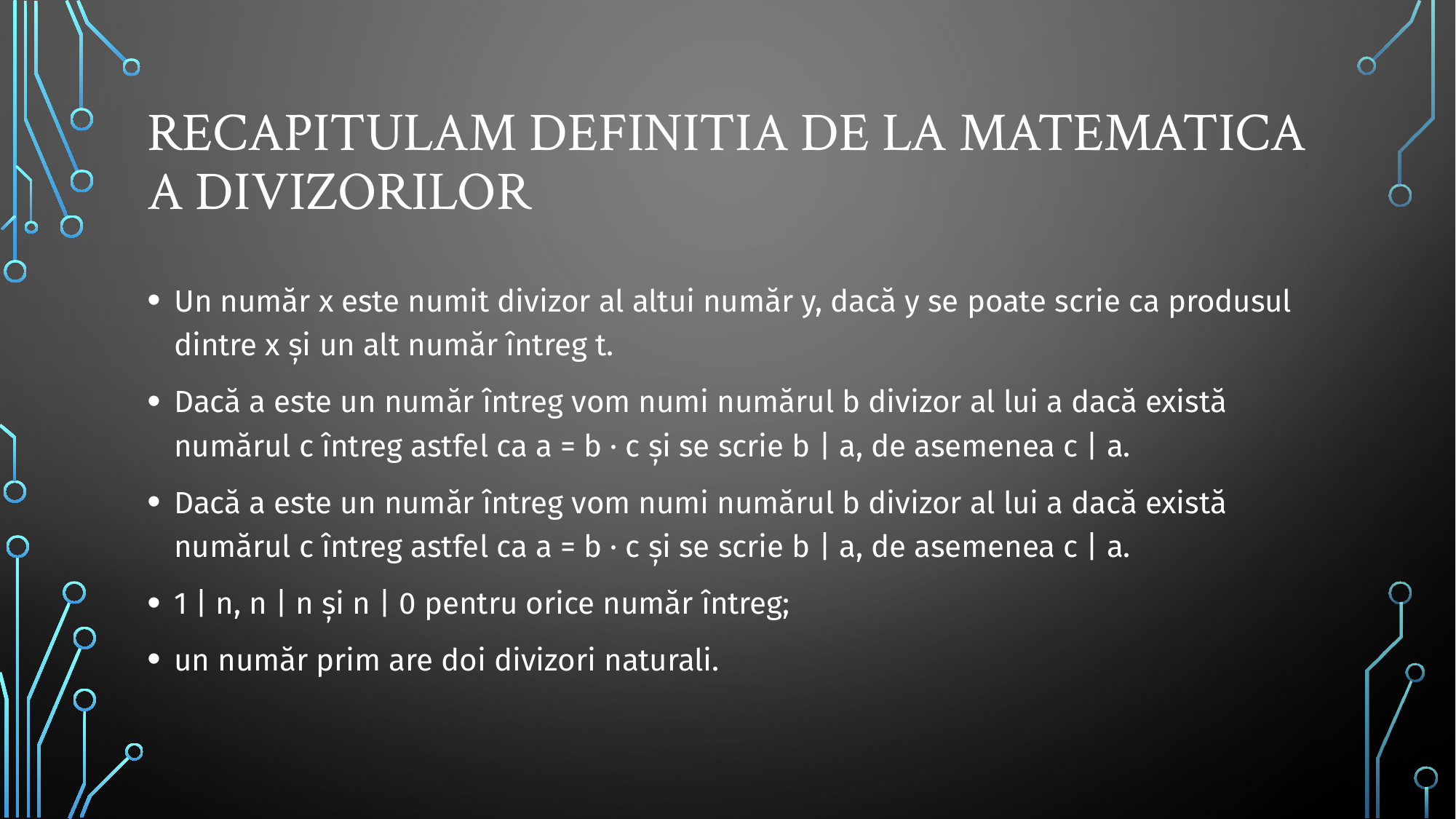

# Recapitulam definitia de la matematica a Divizorilor
Un număr x este numit divizor al altui număr y, dacă y se poate scrie ca produsul dintre x și un alt număr întreg t.
Dacă a este un număr întreg vom numi numărul b divizor al lui a dacă există numărul c întreg astfel ca a = b · c și se scrie b | a, de asemenea c | a.
Dacă a este un număr întreg vom numi numărul b divizor al lui a dacă există numărul c întreg astfel ca a = b · c și se scrie b | a, de asemenea c | a.
1 | n, n | n și n | 0 pentru orice număr întreg;
un număr prim are doi divizori naturali.